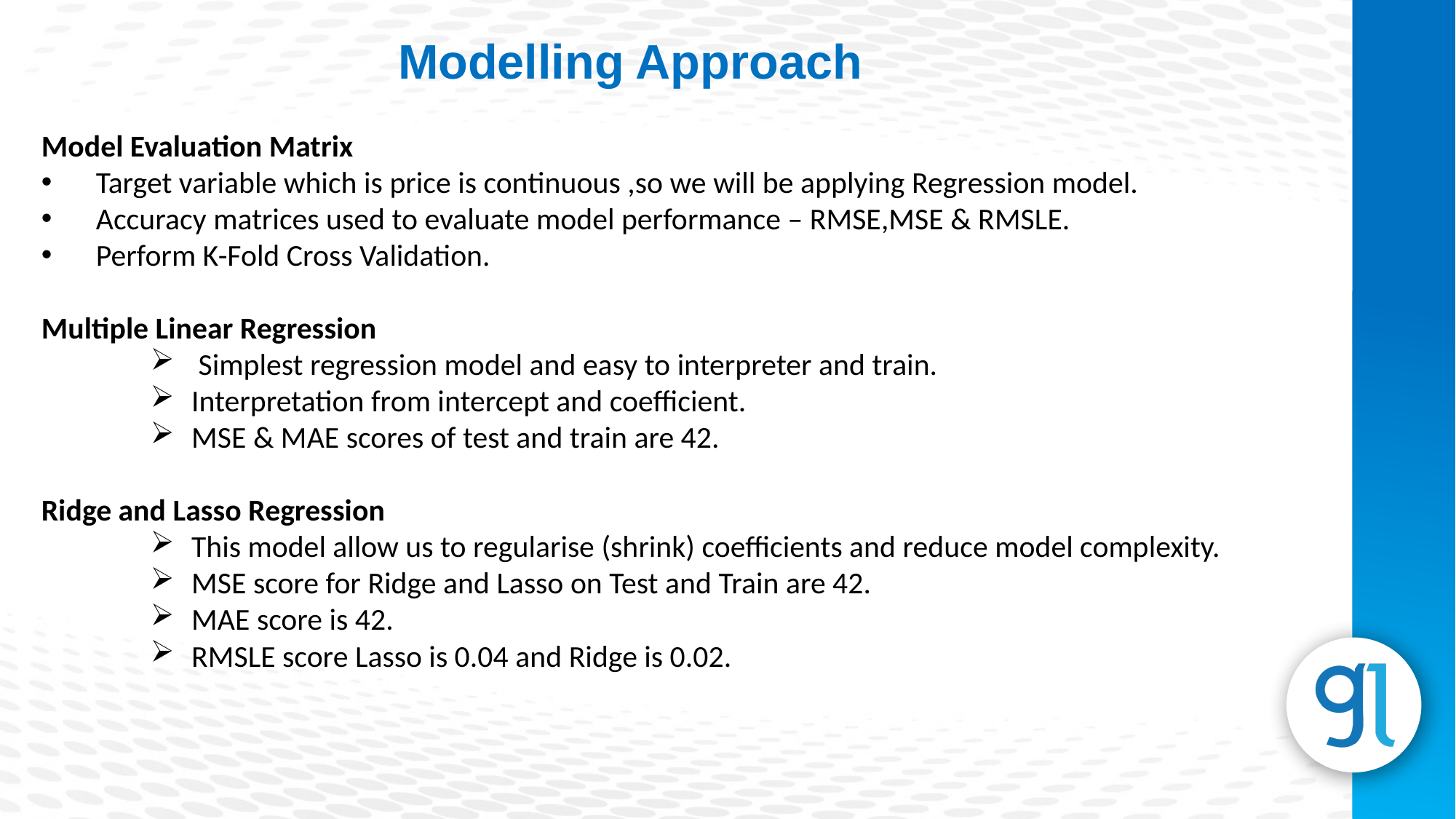

Modelling Approach
Model Evaluation Matrix
Target variable which is price is continuous ,so we will be applying Regression model.
Accuracy matrices used to evaluate model performance – RMSE,MSE & RMSLE.
Perform K-Fold Cross Validation.

Multiple Linear Regression
 Simplest regression model and easy to interpreter and train.
Interpretation from intercept and coefficient.
MSE & MAE scores of test and train are 42.

Ridge and Lasso Regression
This model allow us to regularise (shrink) coefficients and reduce model complexity.
MSE score for Ridge and Lasso on Test and Train are 42.
MAE score is 42.
RMSLE score Lasso is 0.04 and Ridge is 0.02.